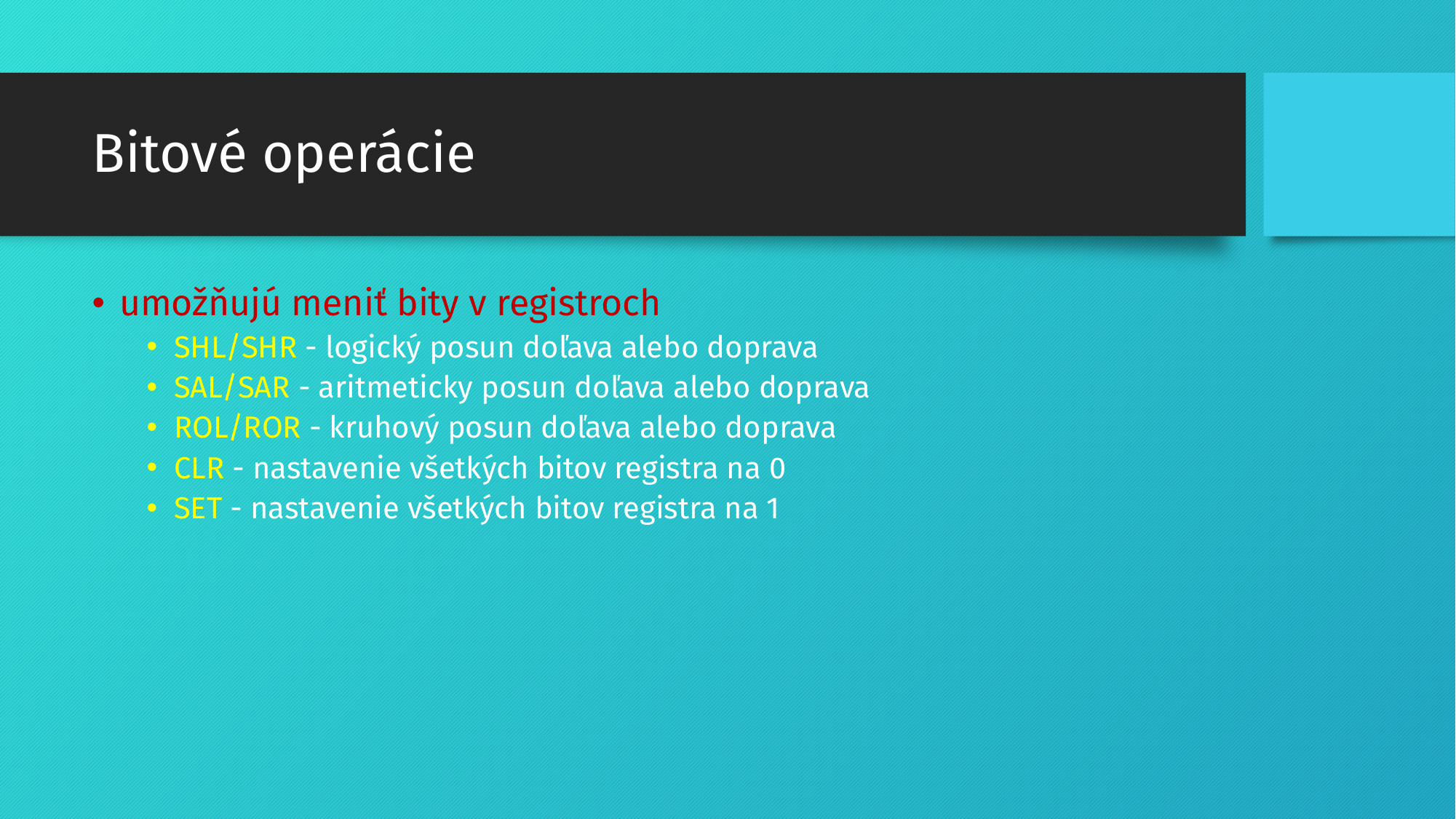

# Bitové operácie
umožňujú meniť bity v registroch
SHL/SHR - logický posun doľava alebo doprava
SAL/SAR - aritmeticky posun doľava alebo doprava
ROL/ROR - kruhový posun doľava alebo doprava
CLR - nastavenie všetkých bitov registra na 0
SET - nastavenie všetkých bitov registra na 1